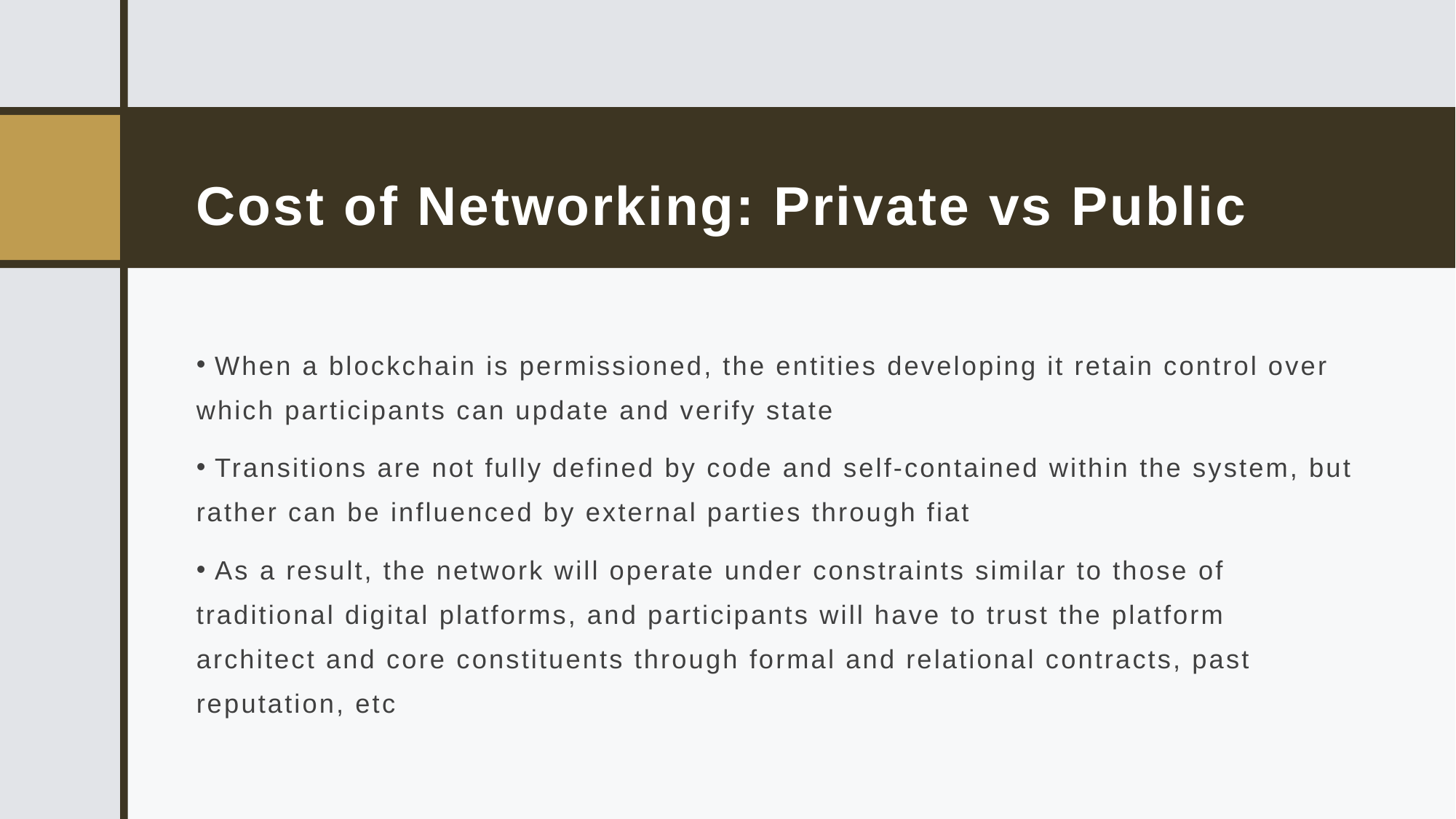

# Cost of Networking: Private vs Public

 When a blockchain is permissioned, the entities developing it retain control over which participants can update and verify state
 Transitions are not fully defined by code and self-contained within the system, but rather can be influenced by external parties through fiat
 As a result, the network will operate under constraints similar to those of traditional digital platforms, and participants will have to trust the platform architect and core constituents through formal and relational contracts, past reputation, etc